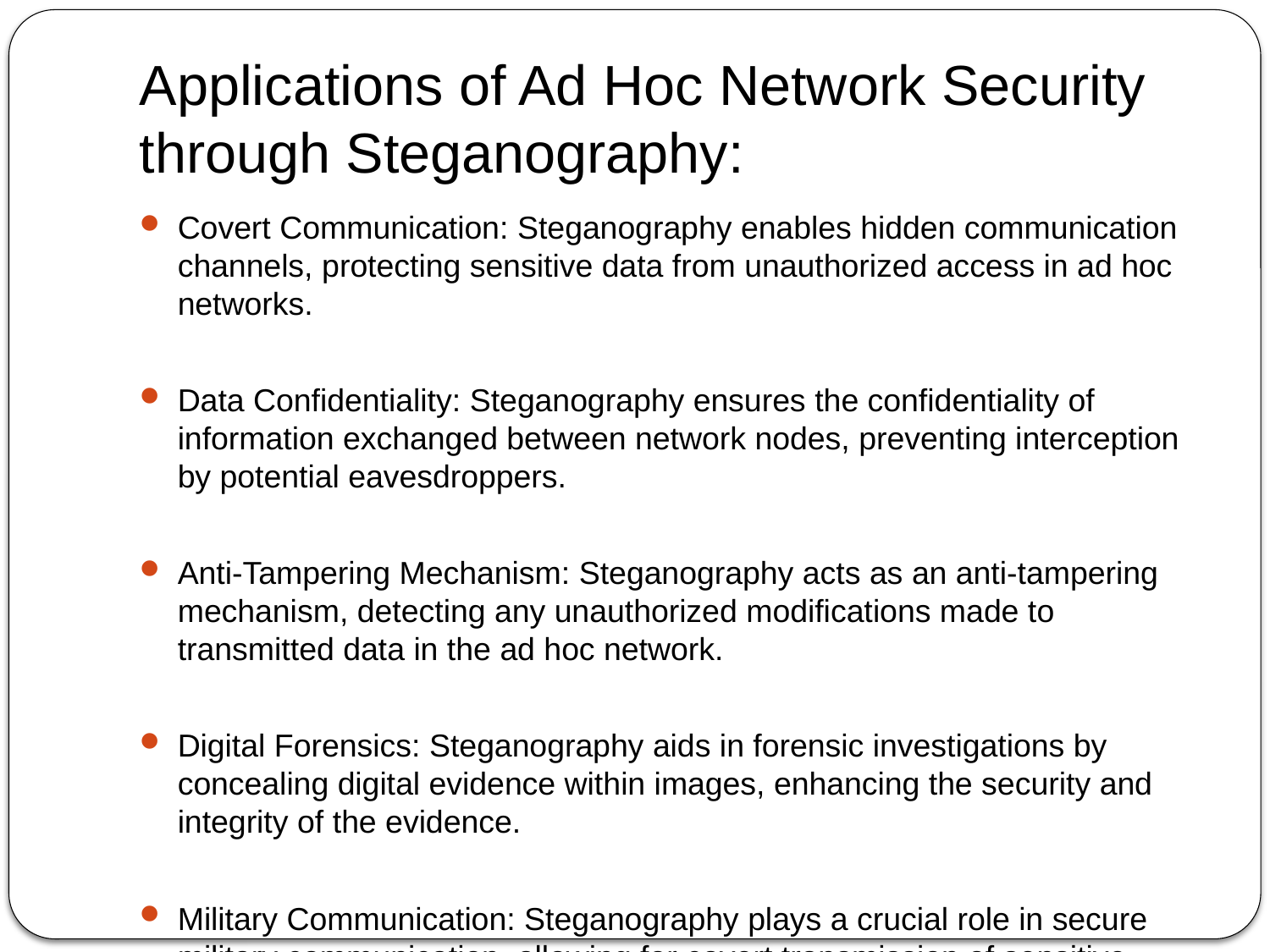

# Applications of Ad Hoc Network Security through Steganography:
Covert Communication: Steganography enables hidden communication channels, protecting sensitive data from unauthorized access in ad hoc networks.

Data Confidentiality: Steganography ensures the confidentiality of information exchanged between network nodes, preventing interception by potential eavesdroppers.

Anti-Tampering Mechanism: Steganography acts as an anti-tampering mechanism, detecting any unauthorized modifications made to transmitted data in the ad hoc network.

Digital Forensics: Steganography aids in forensic investigations by concealing digital evidence within images, enhancing the security and integrity of the evidence.

Military Communication: Steganography plays a crucial role in secure military communication, allowing for covert transmission of sensitive information in ad hoc network scenarios.